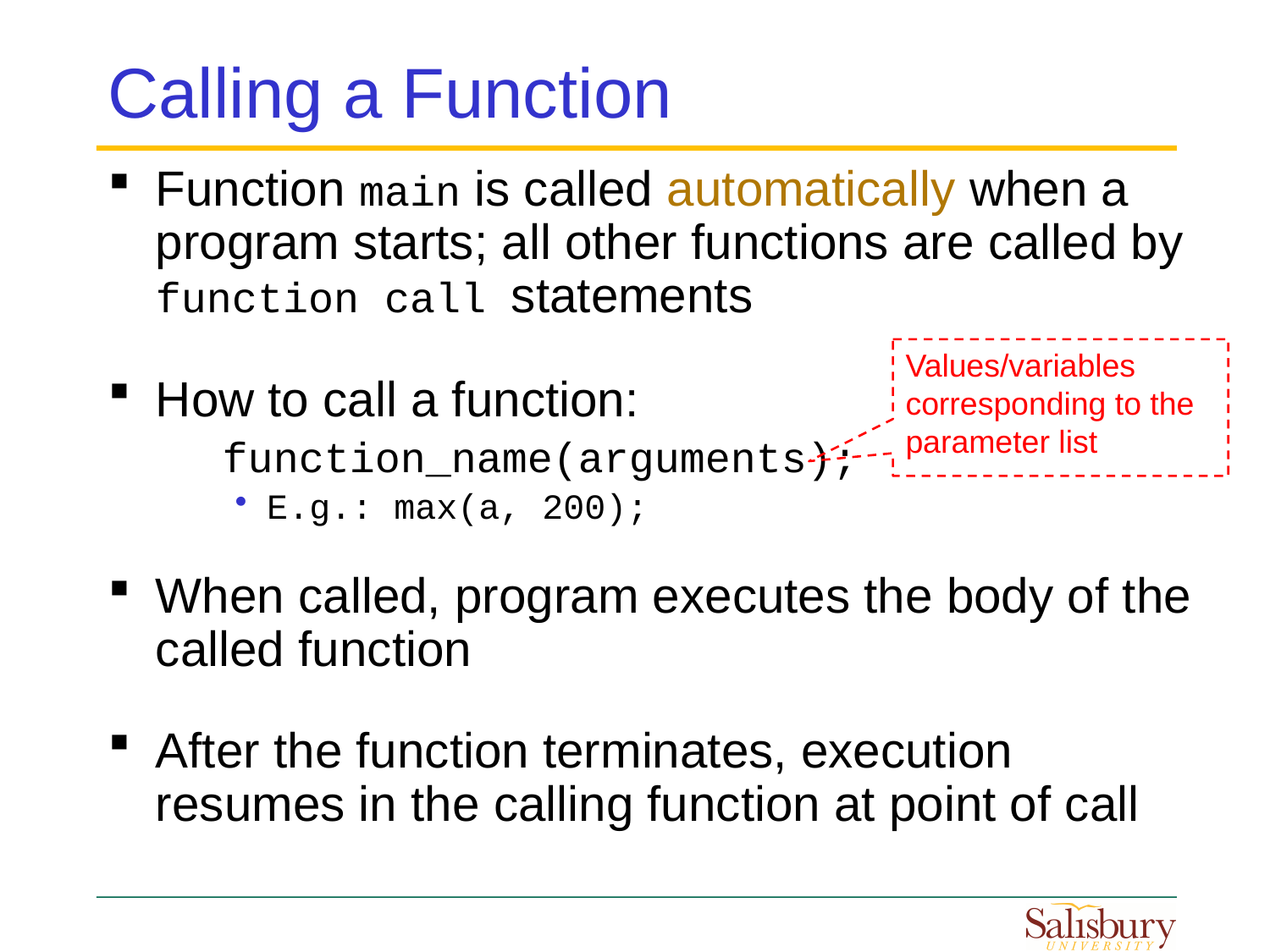

# Calling a Function
Function main is called automatically when a program starts; all other functions are called by function call statements

How to call a function:
  function_name(arguments);
E.g.: max(a, 200);
When called, program executes the body of the called function
After the function terminates, execution resumes in the calling function at point of call
Values/variables corresponding to the parameter list